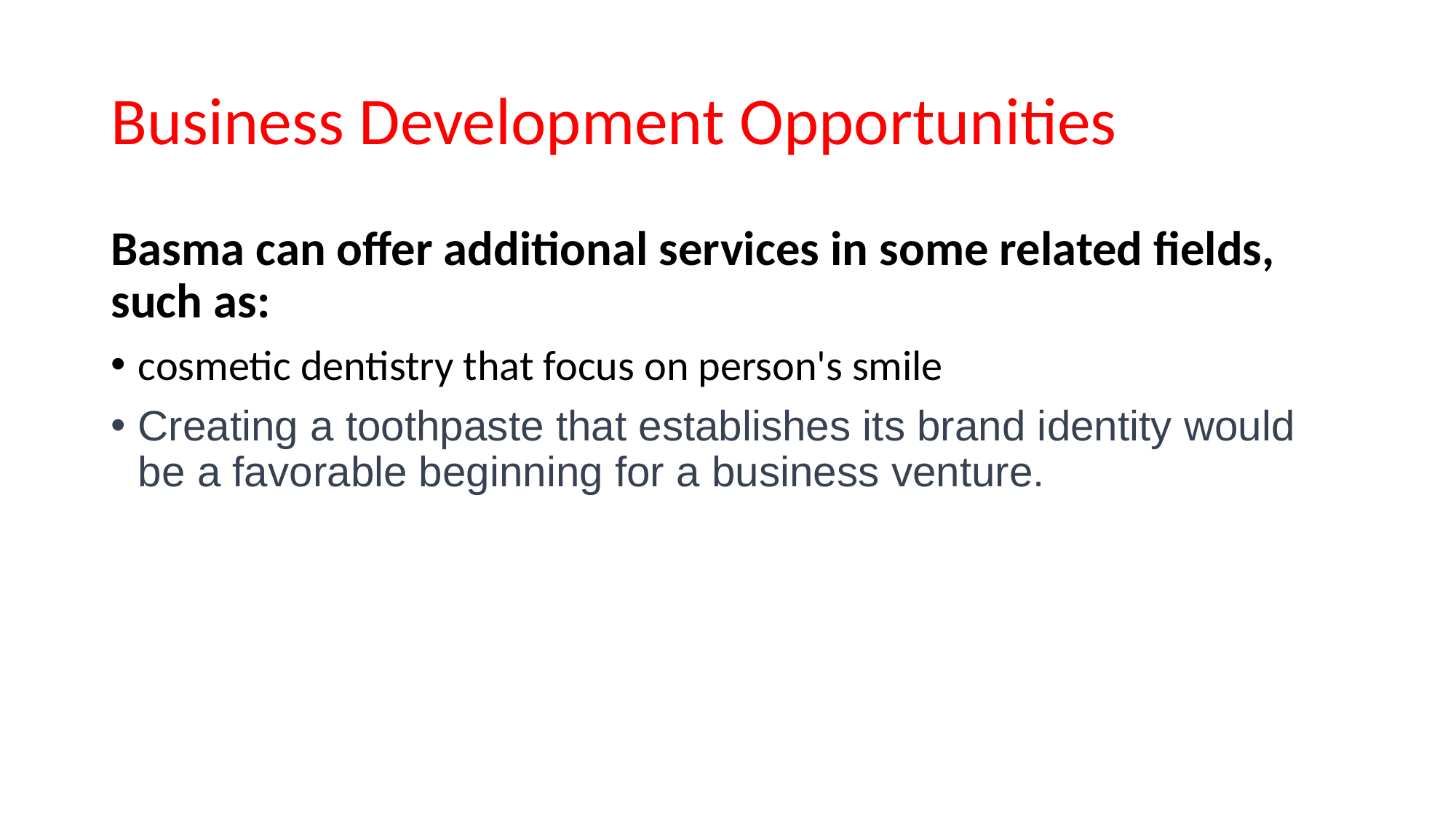

# Business Development Opportunities
Basma can offer additional services in some related fields, such as:
cosmetic dentistry that focus on person's smile
Creating a toothpaste that establishes its brand identity would be a favorable beginning for a business venture.